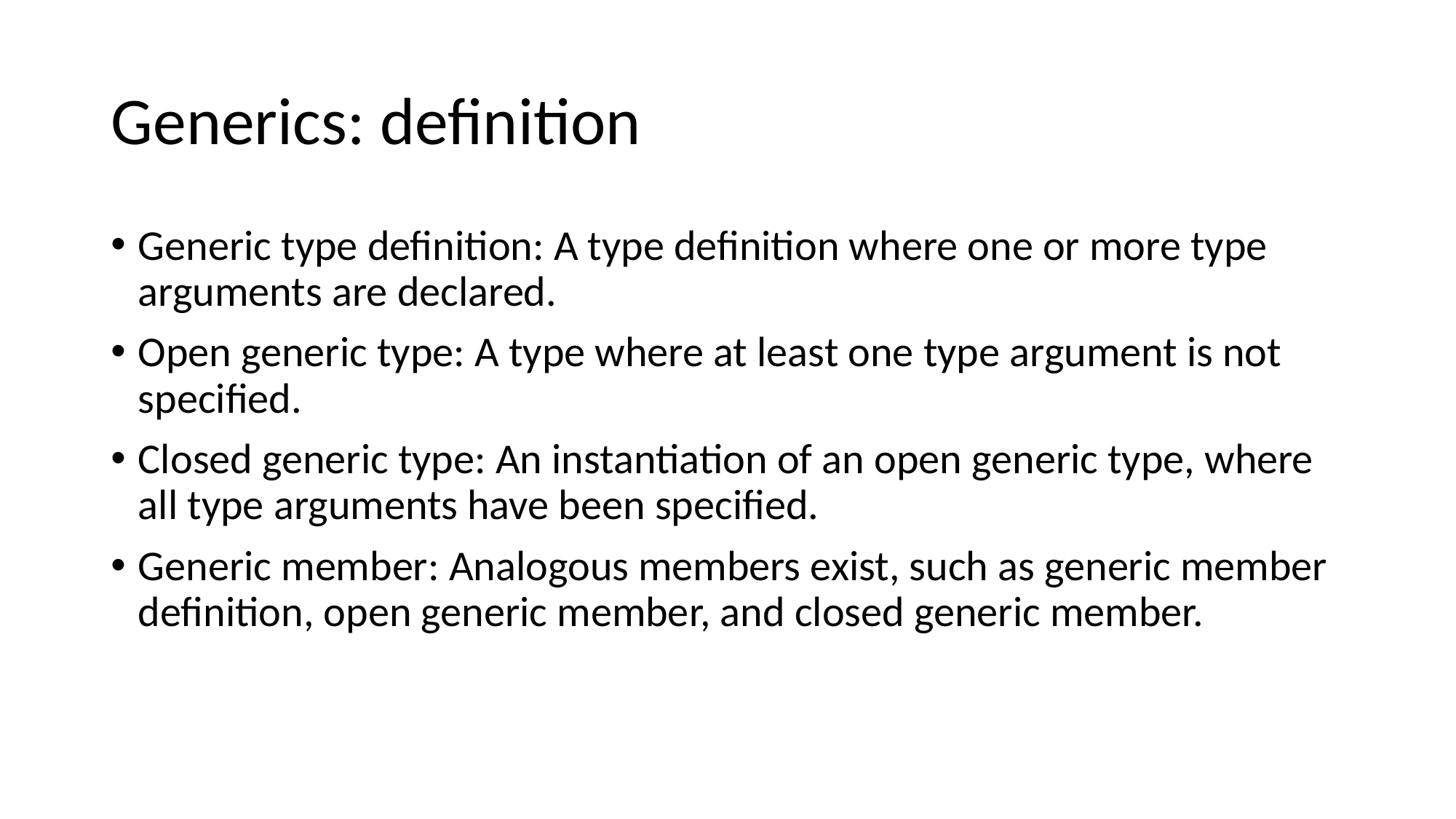

# Generics: definition
Generic type definition: A type definition where one or more type arguments are declared.
Open generic type: A type where at least one type argument is not specified.
Closed generic type: An instantiation of an open generic type, where all type arguments have been specified.
Generic member: Analogous members exist, such as generic member definition, open generic member, and closed generic member.